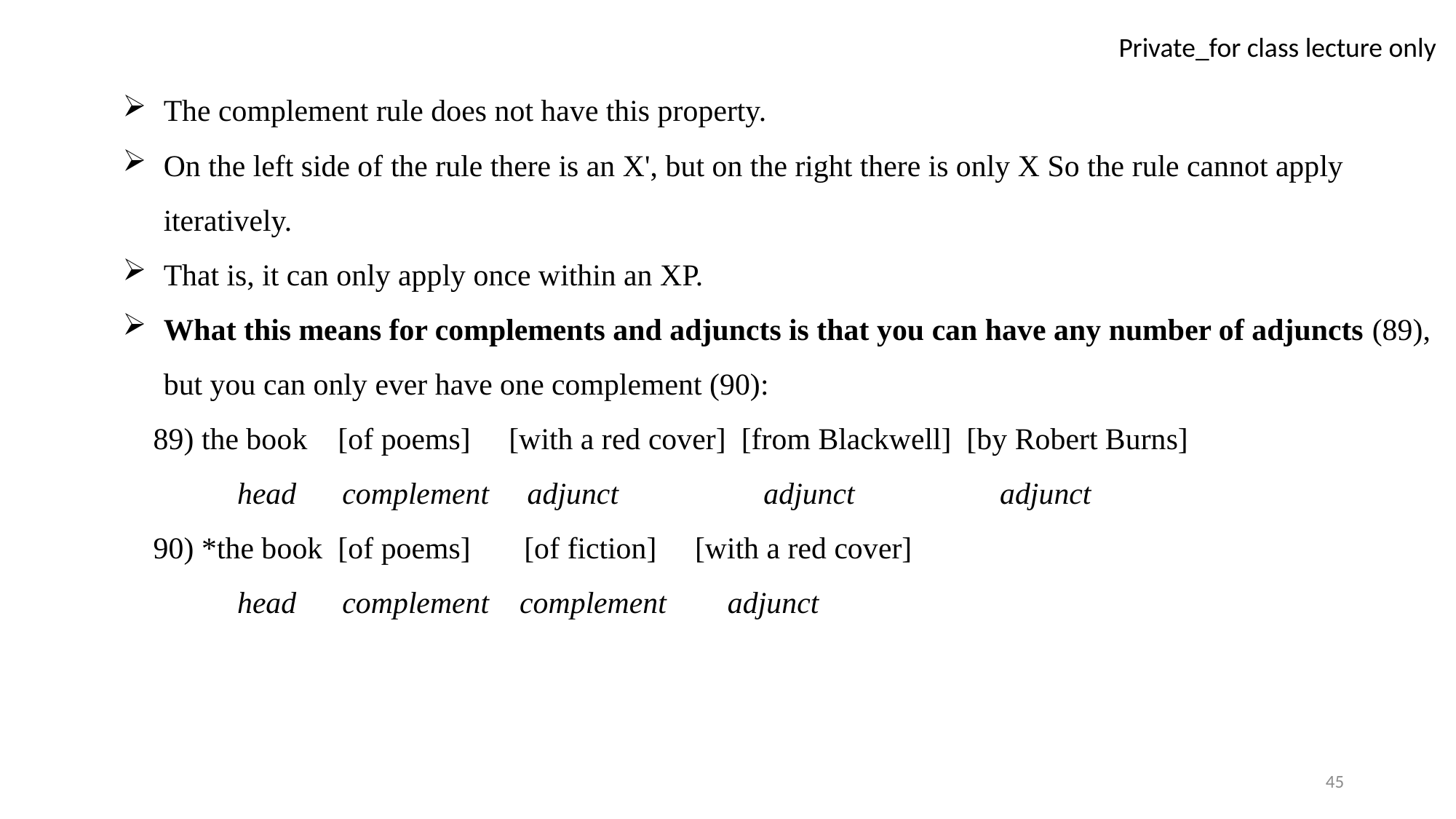

The complement rule does not have this property.
On the left side of the rule there is an X', but on the right there is only X So the rule cannot apply iteratively.
That is, it can only apply once within an XP.
What this means for complements and adjuncts is that you can have any number of adjuncts (89), but you can only ever have one complement (90):
    89) the book    [of poems]     [with a red cover]  [from Blackwell]  [by Robert Burns]
               head      complement     adjunct                   adjunct                   adjunct
    90) *the book  [of poems]       [of fiction]     [with a red cover]
               head      complement    complement        adjunct
45